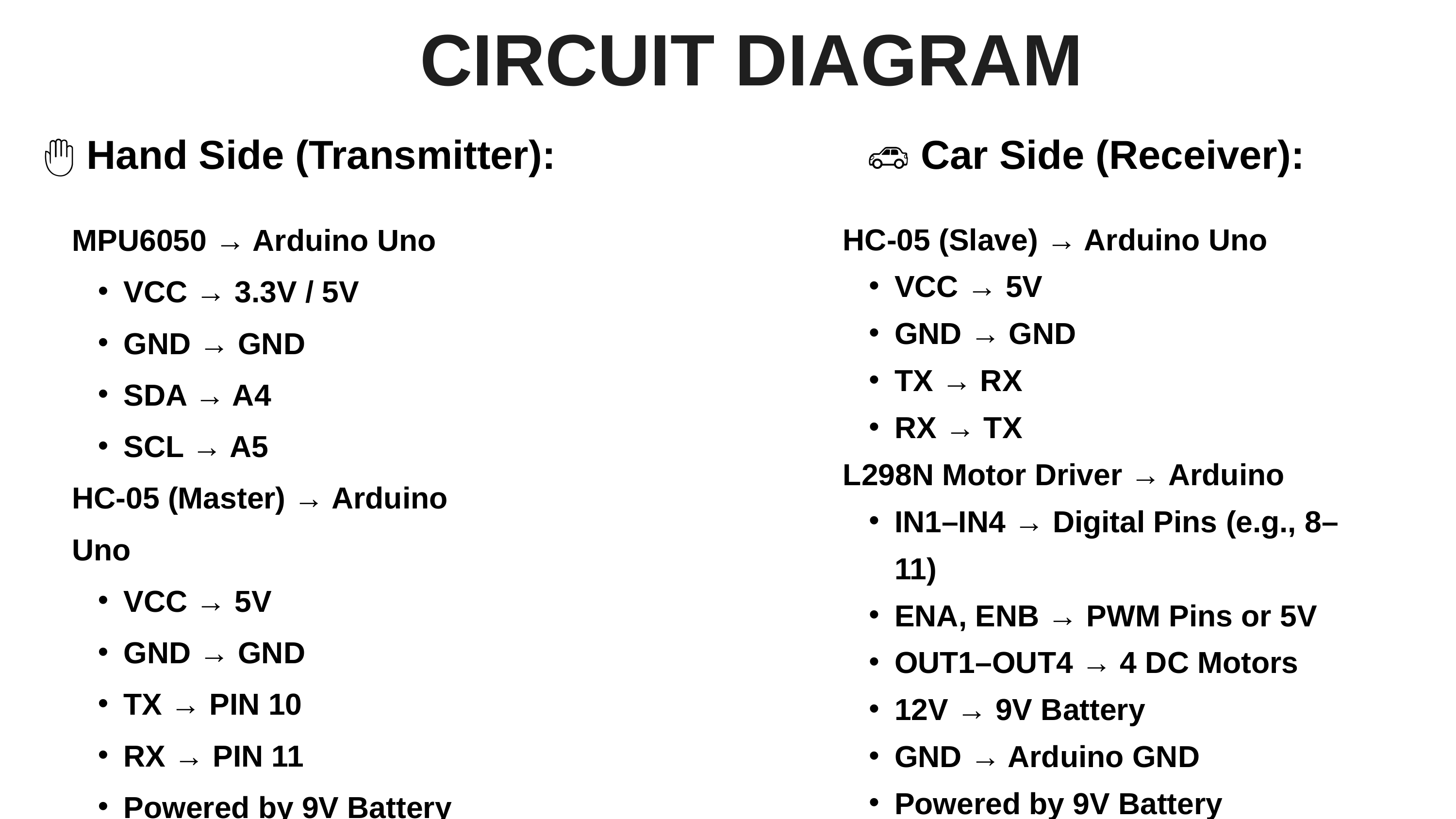

CIRCUIT DIAGRAM
🤚 Hand Side (Transmitter):
🚗 Car Side (Receiver):
MPU6050 → Arduino Uno
VCC → 3.3V / 5V
GND → GND
SDA → A4
SCL → A5
HC-05 (Master) → Arduino Uno
VCC → 5V
GND → GND
TX → PIN 10
RX → PIN 11
Powered by 9V Battery
HC-05 (Slave) → Arduino Uno
VCC → 5V
GND → GND
TX → RX
RX → TX
L298N Motor Driver → Arduino
IN1–IN4 → Digital Pins (e.g., 8–11)
ENA, ENB → PWM Pins or 5V
OUT1–OUT4 → 4 DC Motors
12V → 9V Battery
GND → Arduino GND
Powered by 9V Battery
With a global perspective, our marketing agency has proudly served multinational clients, delivering tailored strategies that transcend borders and cultures, ensuring consistent brand success on a worldwide scale.